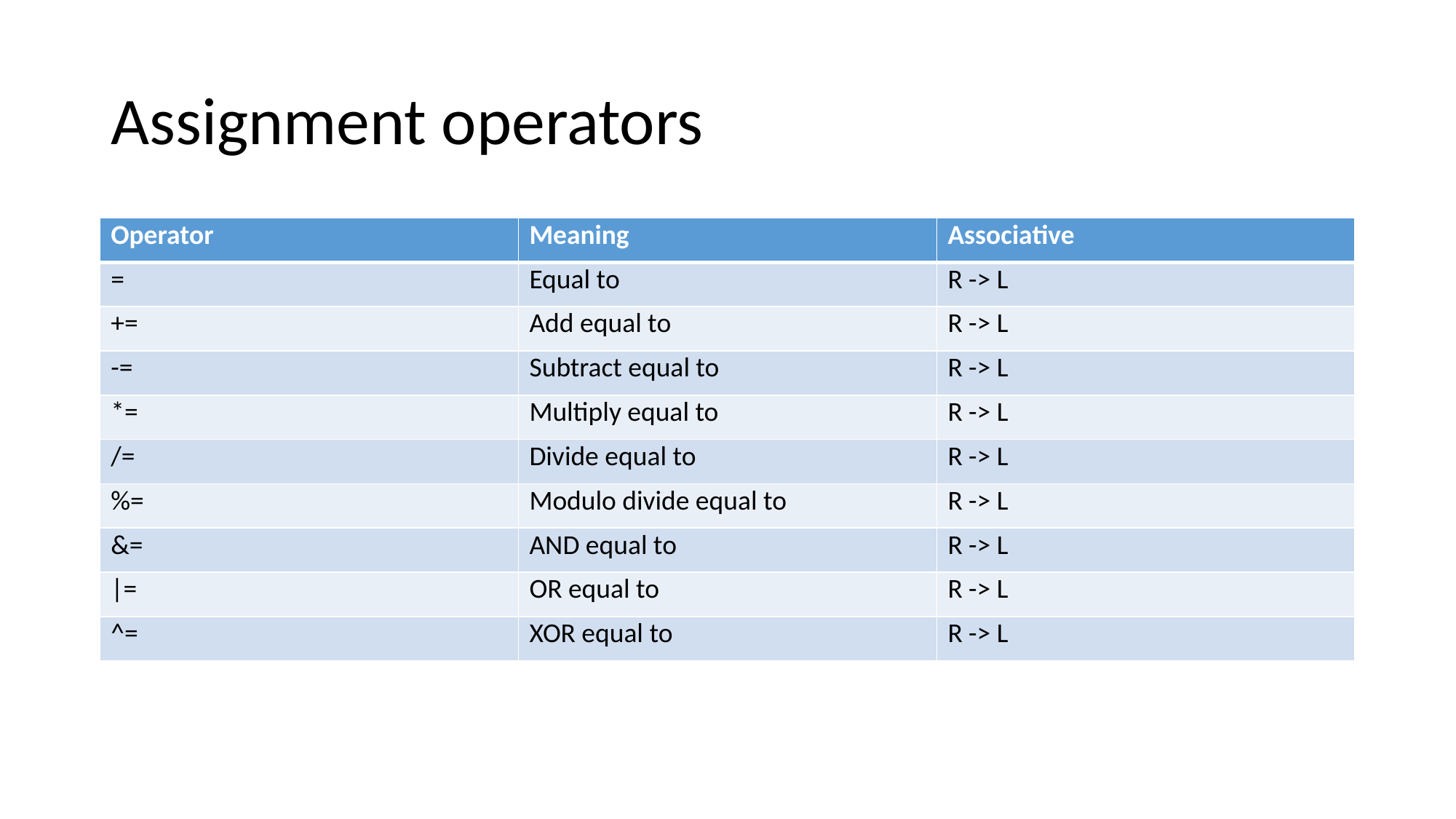

# Assignment operators
| Operator | Meaning | Associative |
| --- | --- | --- |
| = | Equal to | R -> L |
| += | Add equal to | R -> L |
| -= | Subtract equal to | R -> L |
| \*= | Multiply equal to | R -> L |
| /= | Divide equal to | R -> L |
| %= | Modulo divide equal to | R -> L |
| &= | AND equal to | R -> L |
| |= | OR equal to | R -> L |
| ^= | XOR equal to | R -> L |